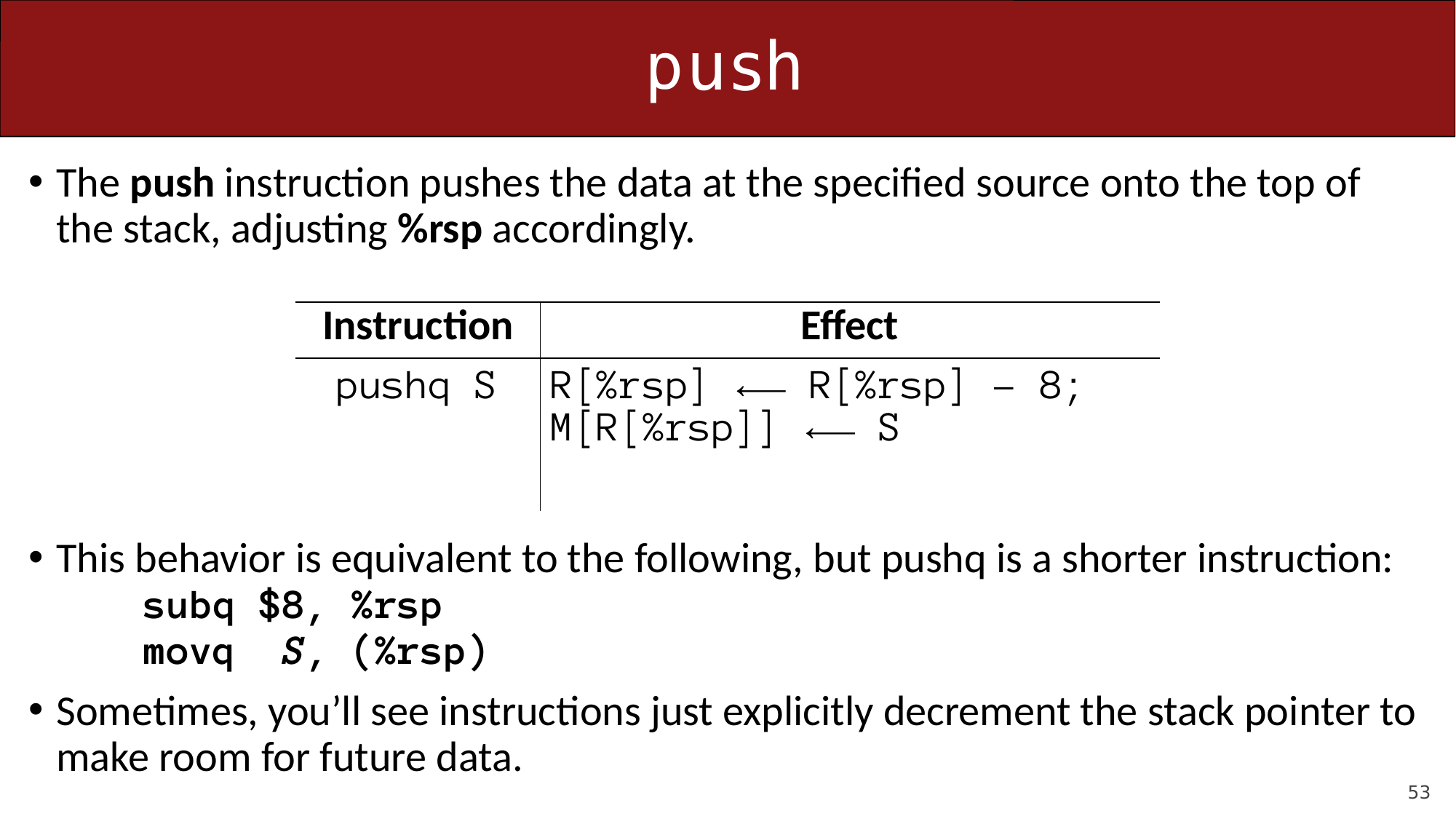

# push
The push instruction pushes the data at the specified source onto the top of the stack, adjusting %rsp accordingly.

This behavior is equivalent to the following, but pushq is a shorter instruction:
            subq $8, %rsp
     movq  S, (%rsp)
Sometimes, you’ll see instructions just explicitly decrement the stack pointer to make room for future data.
| Instruction | Effect |
| --- | --- |
| pushq S | R[%rsp] ⟵ R[%rsp] – 8; M[R[%rsp]] ⟵ S |